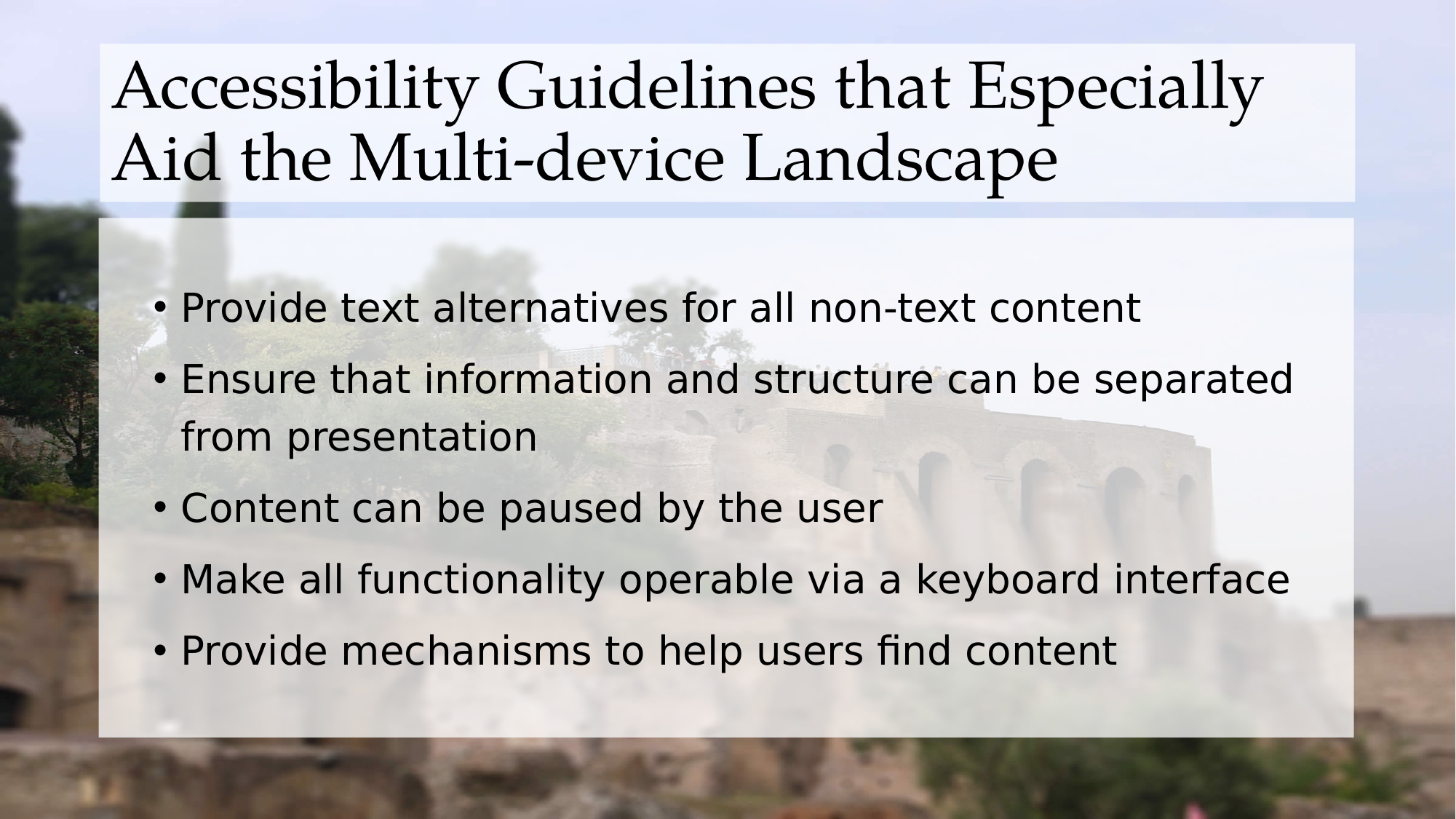

# Accessibility Guidelines that Especially Aid the Multi-device Landscape
Provide text alternatives for all non-text content
Ensure that information and structure can be separated from presentation
Content can be paused by the user
Make all functionality operable via a keyboard interface
Provide mechanisms to help users find content